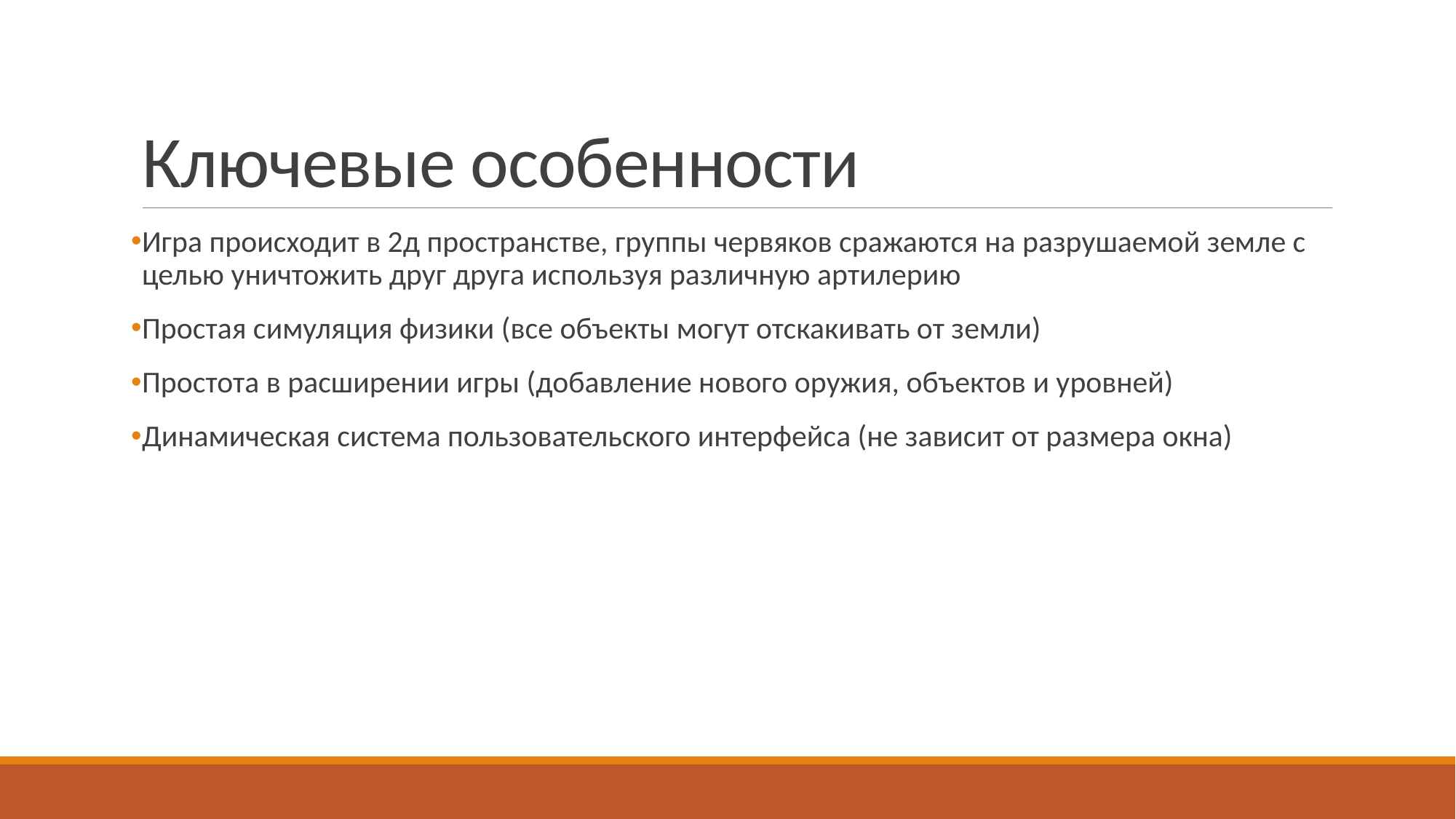

# Ключевые особенности
Игра происходит в 2д пространстве, группы червяков сражаются на разрушаемой земле с целью уничтожить друг друга используя различную артилерию
Простая симуляция физики (все объекты могут отскакивать от земли)
Простота в расширении игры (добавление нового оружия, объектов и уровней)
Динамическая система пользовательского интерфейса (не зависит от размера окна)